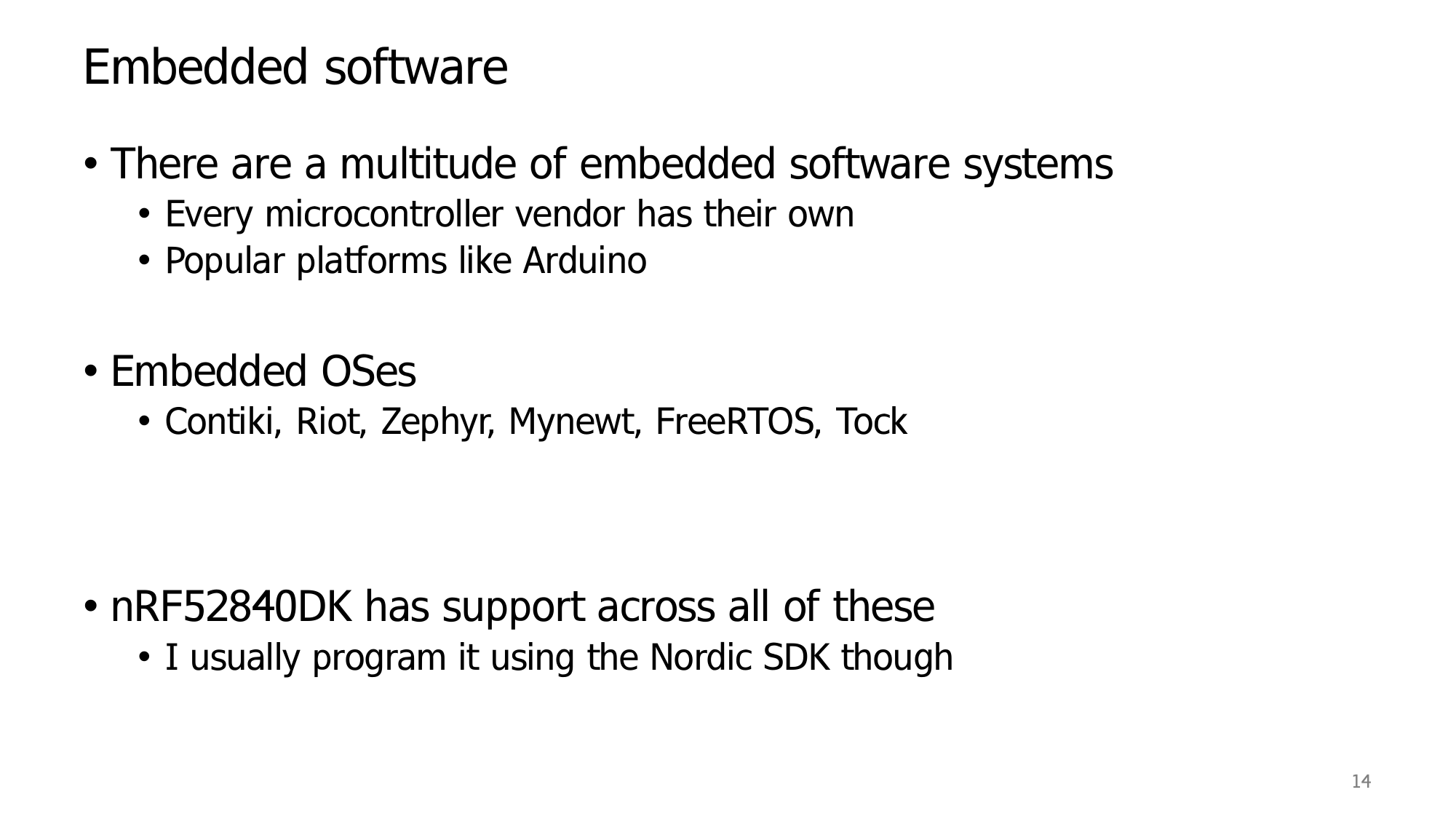

# Embedded software
There are a multitude of embedded software systems
Every microcontroller vendor has their own
Popular platforms like Arduino

Embedded OSes
Contiki, Riot, Zephyr, Mynewt, FreeRTOS, Tock

nRF52840DK has support across all of these
I usually program it using the Nordic SDK though
14